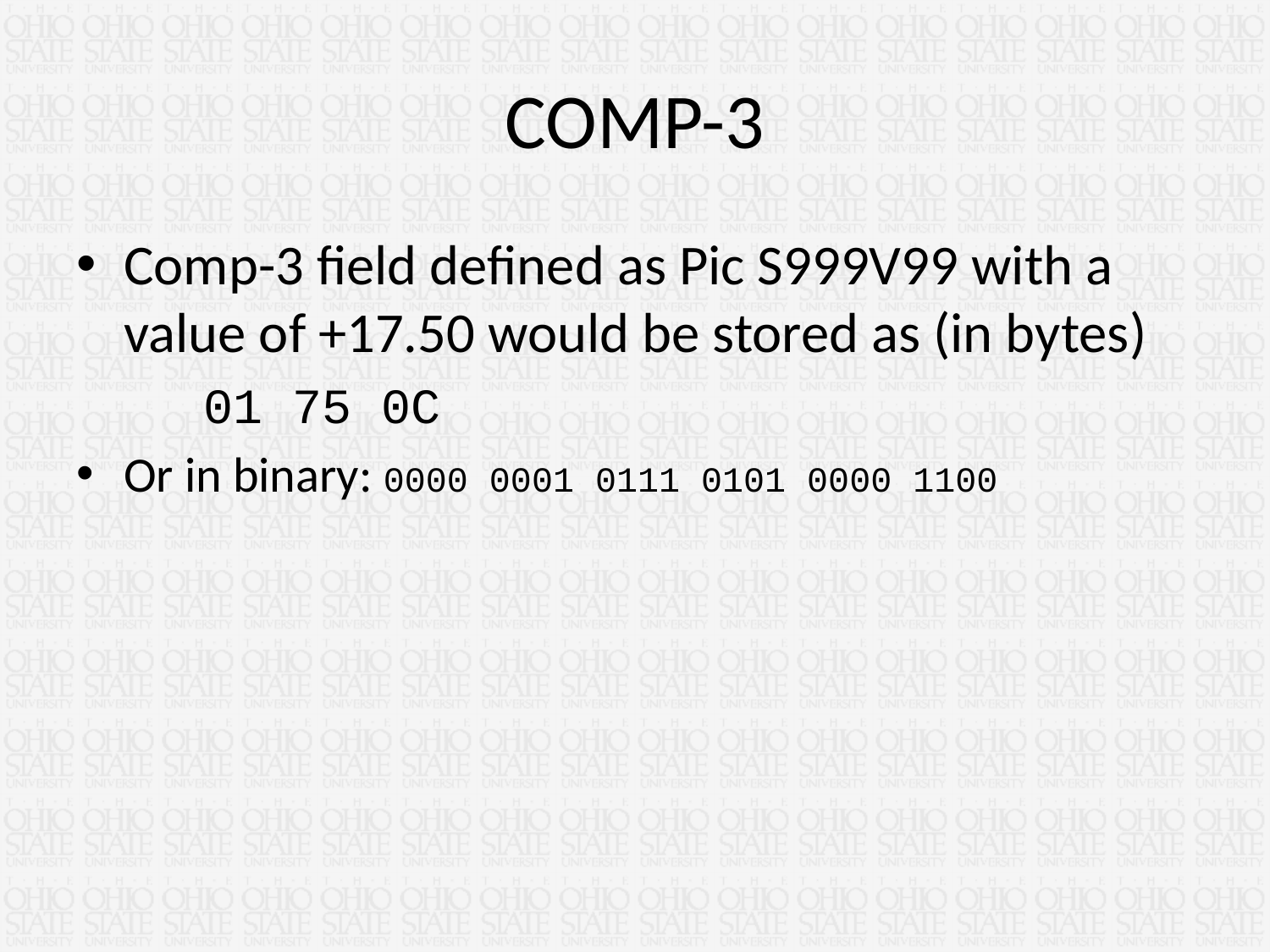

# COMP-3
Comp-3 field defined as Pic S999V99 with a value of +17.50 would be stored as (in bytes)
	01 75 0C
Or in binary: 0000 0001 0111 0101 0000 1100